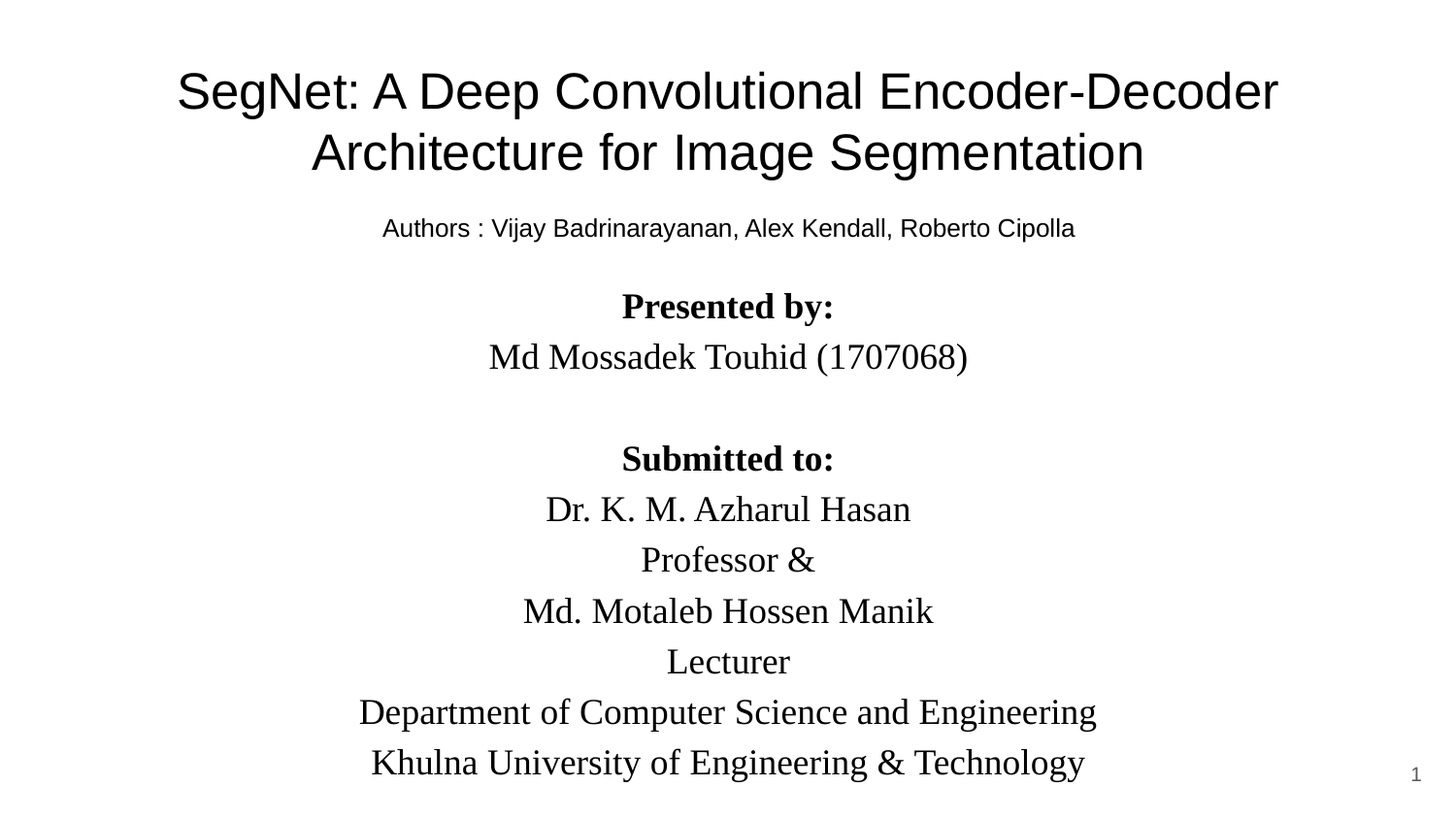

# SegNet: A Deep Convolutional Encoder-Decoder Architecture for Image Segmentation Authors : Vijay Badrinarayanan, Alex Kendall, Roberto Cipolla

Presented by:
Md Mossadek Touhid (1707068)

Submitted to:
Dr. K. M. Azharul Hasan
Professor &
Md. Motaleb Hossen Manik
Lecturer
Department of Computer Science and Engineering
Khulna University of Engineering & Technology

1